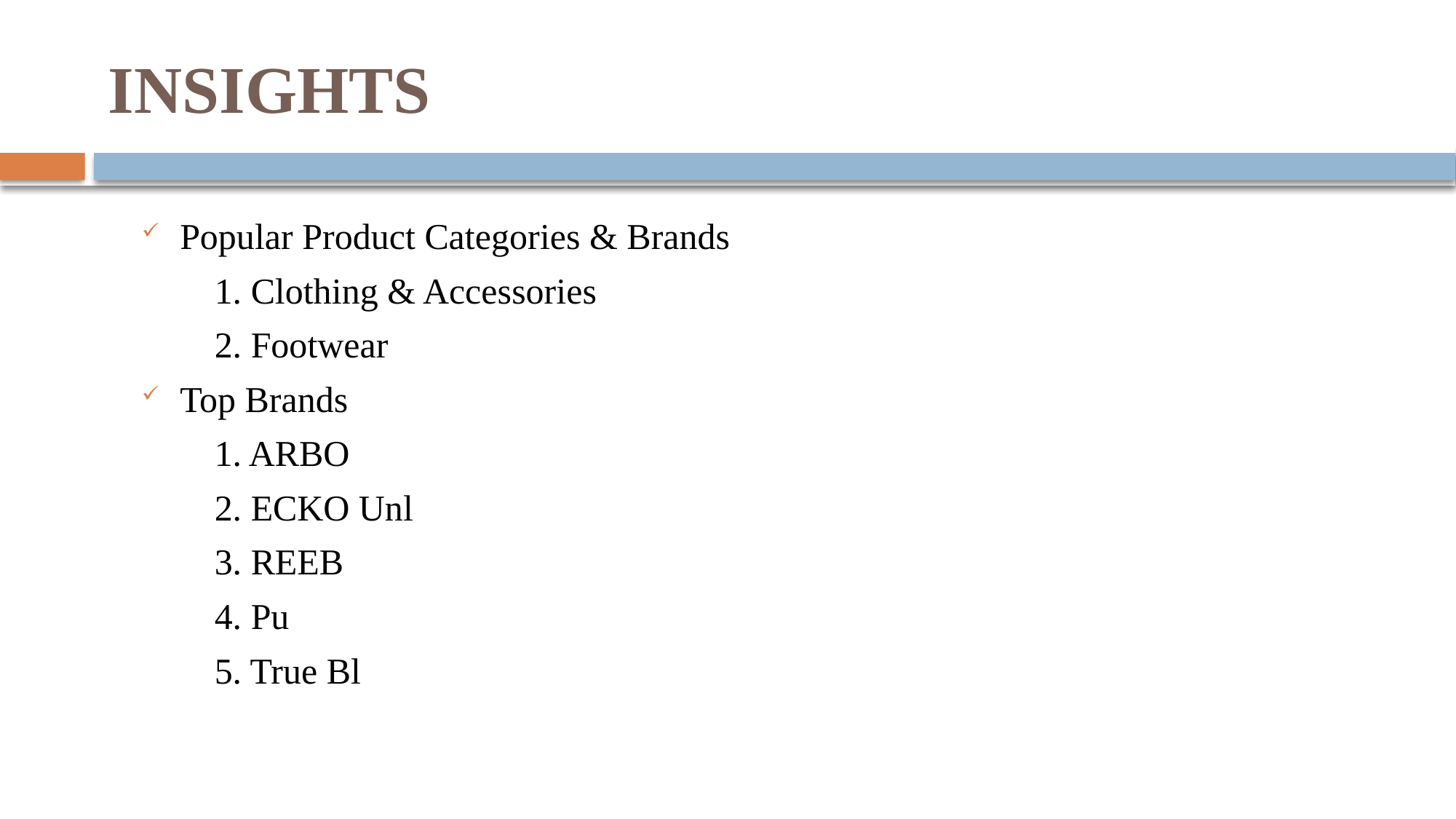

# INSIGHTS
Popular Product Categories & Brands
        1. Clothing & Accessories
        2. Footwear
Top Brands
        1. ARBO
        2. ECKO Unl
        3. REEB
        4. Pu
        5. True Bl